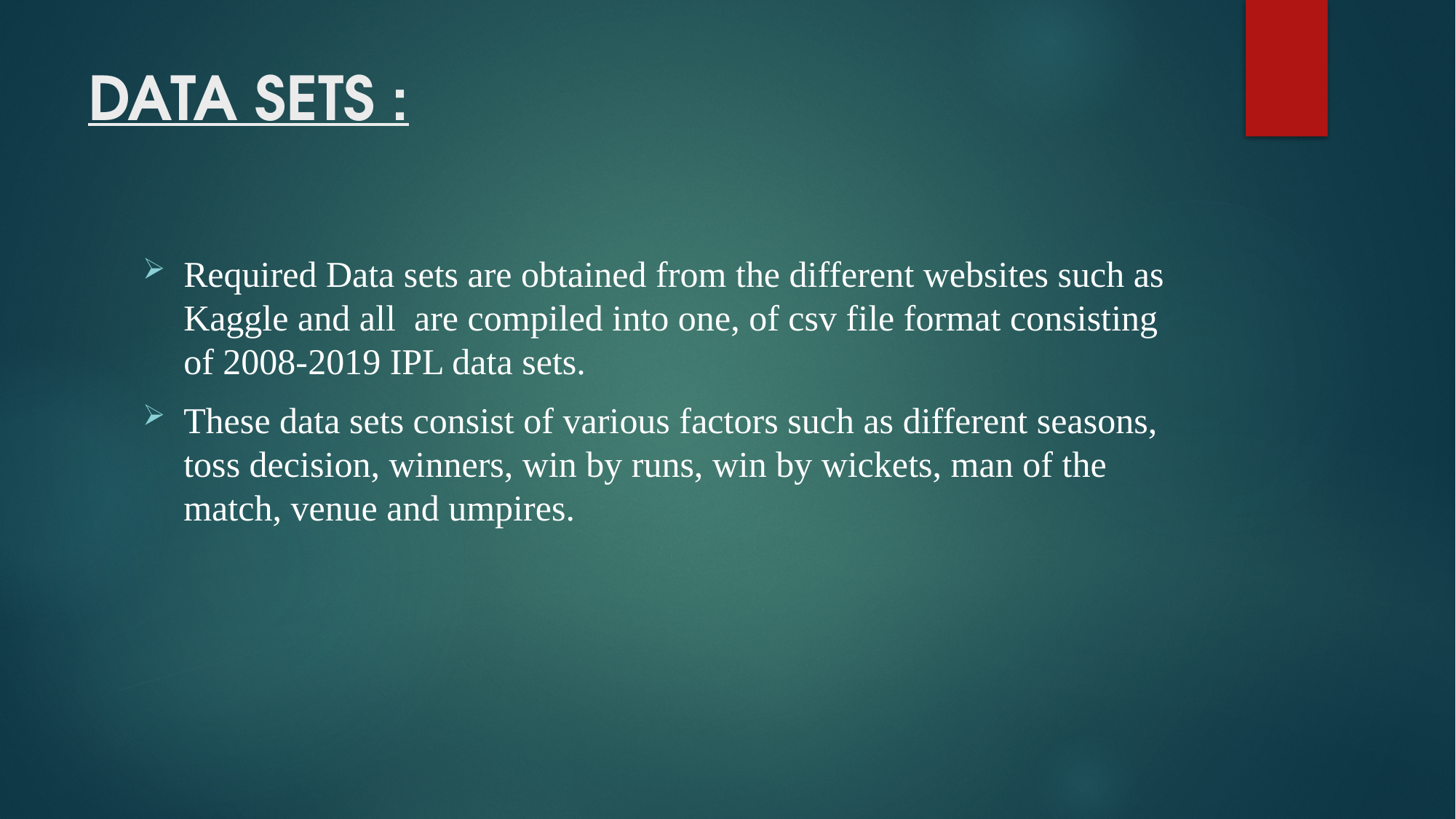

# DATA SETS :
Required Data sets are obtained from the different websites such as Kaggle and all  are compiled into one, of csv file format consisting of 2008-2019 IPL data sets.
These data sets consist of various factors such as different seasons, toss decision, winners, win by runs, win by wickets, man of the match, venue and umpires.